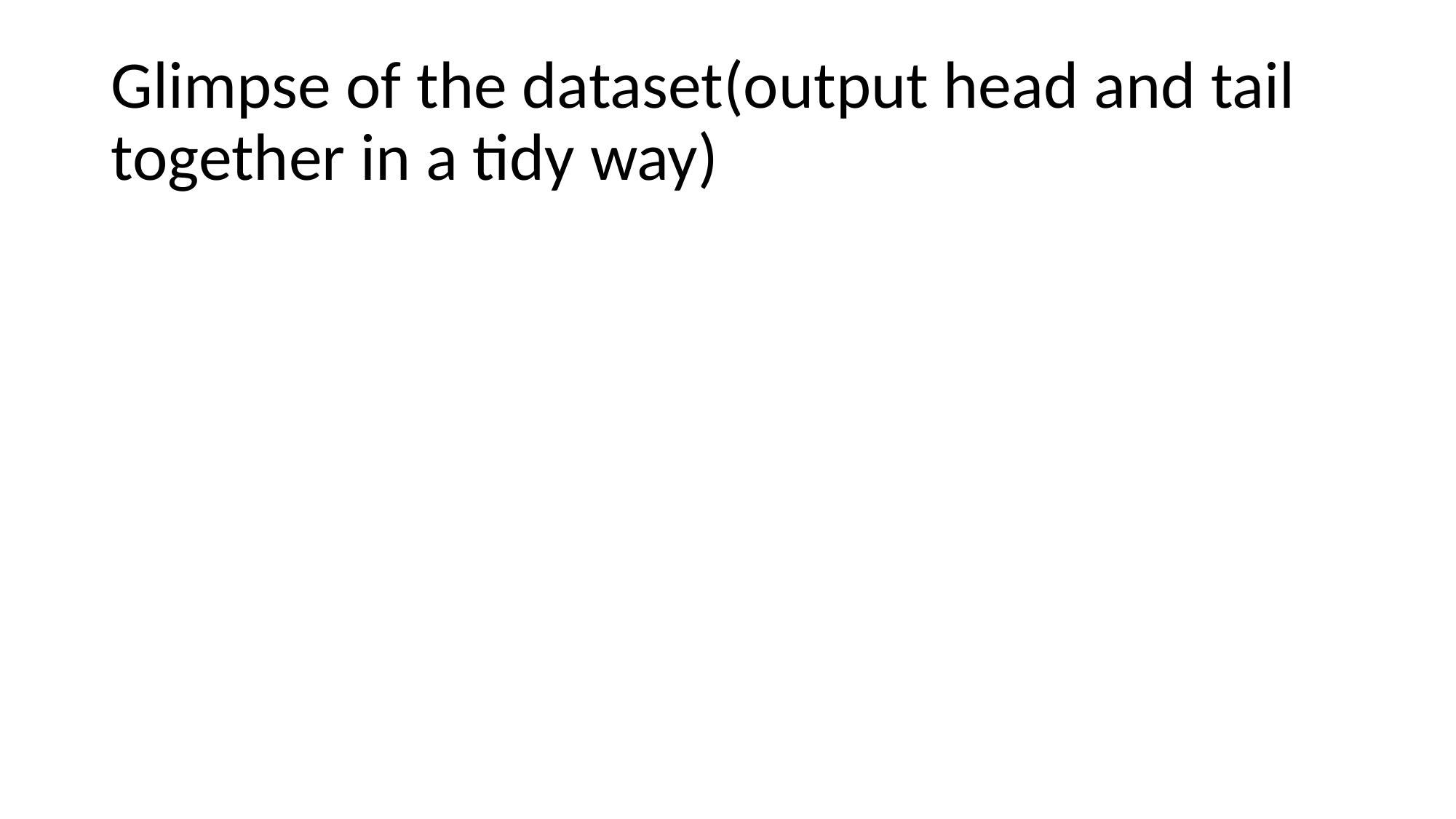

# Glimpse of the dataset(output head and tail together in a tidy way)